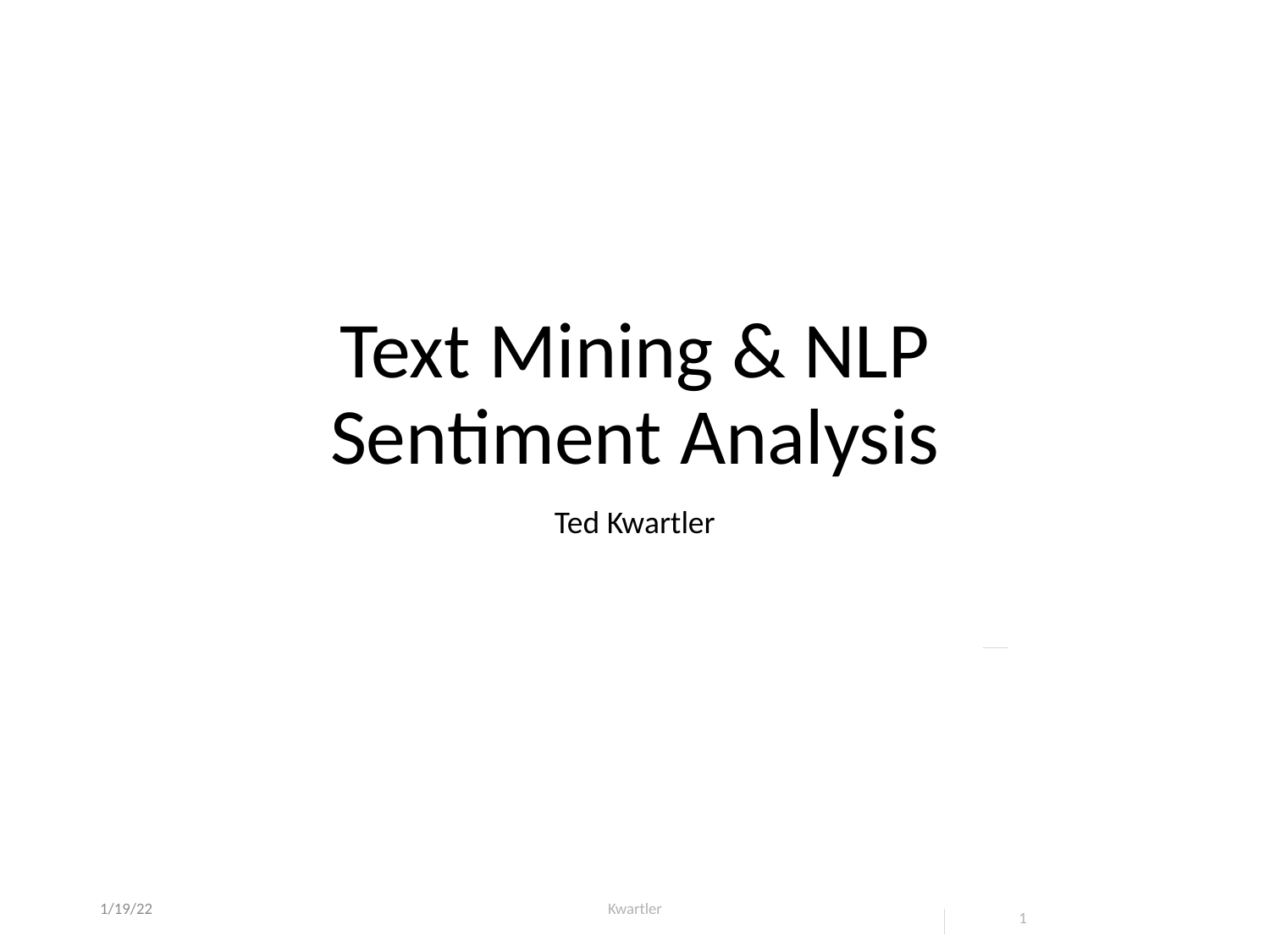

# Text Mining & NLP Sentiment Analysis
Ted Kwartler
1/19/22
Kwartler
1